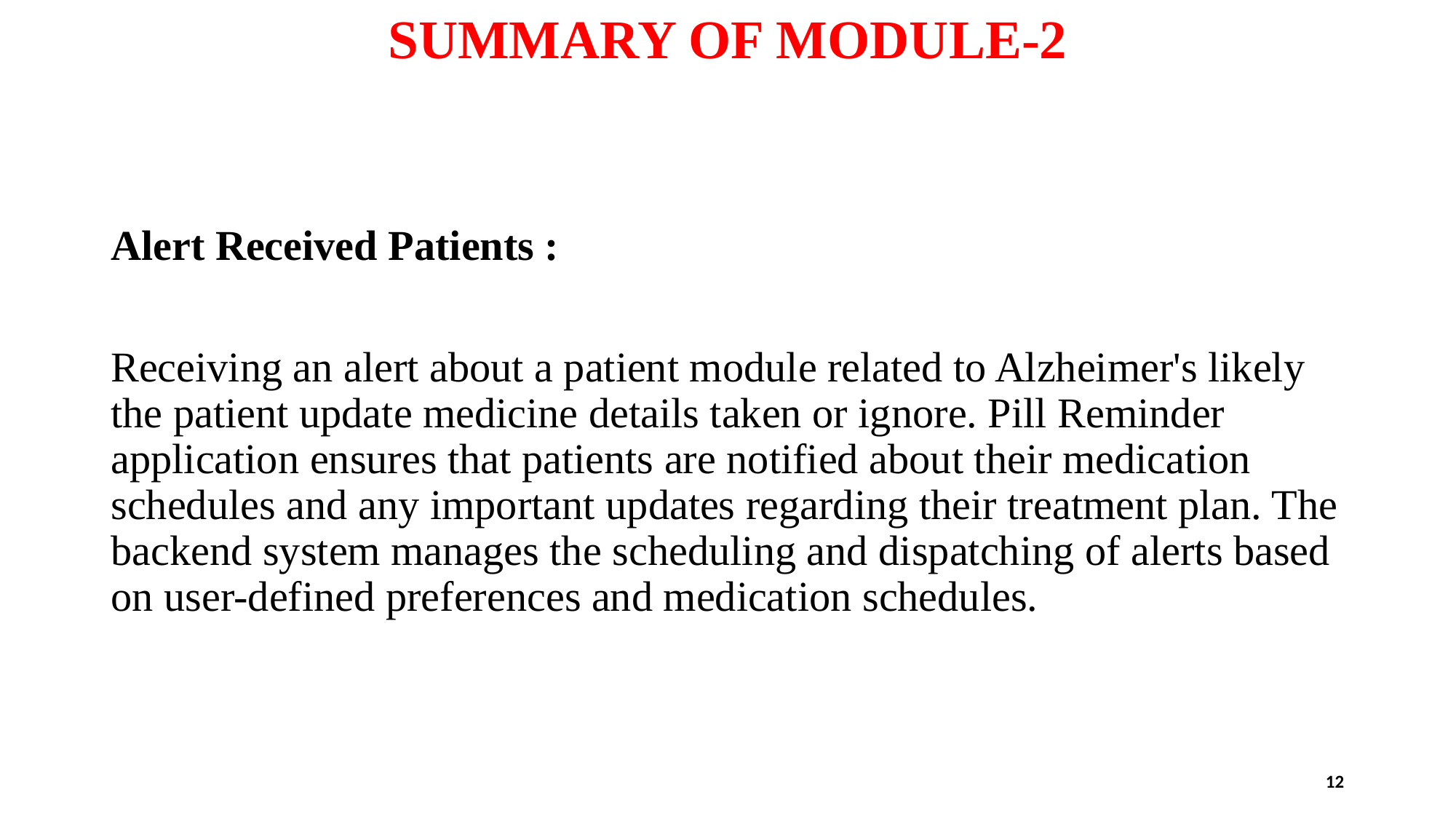

# SUMMARY OF MODULE-2
Alert Received Patients :

Receiving an alert about a patient module related to Alzheimer's likely the patient update medicine details taken or ignore. Pill Reminder application ensures that patients are notified about their medication schedules and any important updates regarding their treatment plan. The backend system manages the scheduling and dispatching of alerts based on user-defined preferences and medication schedules.

12